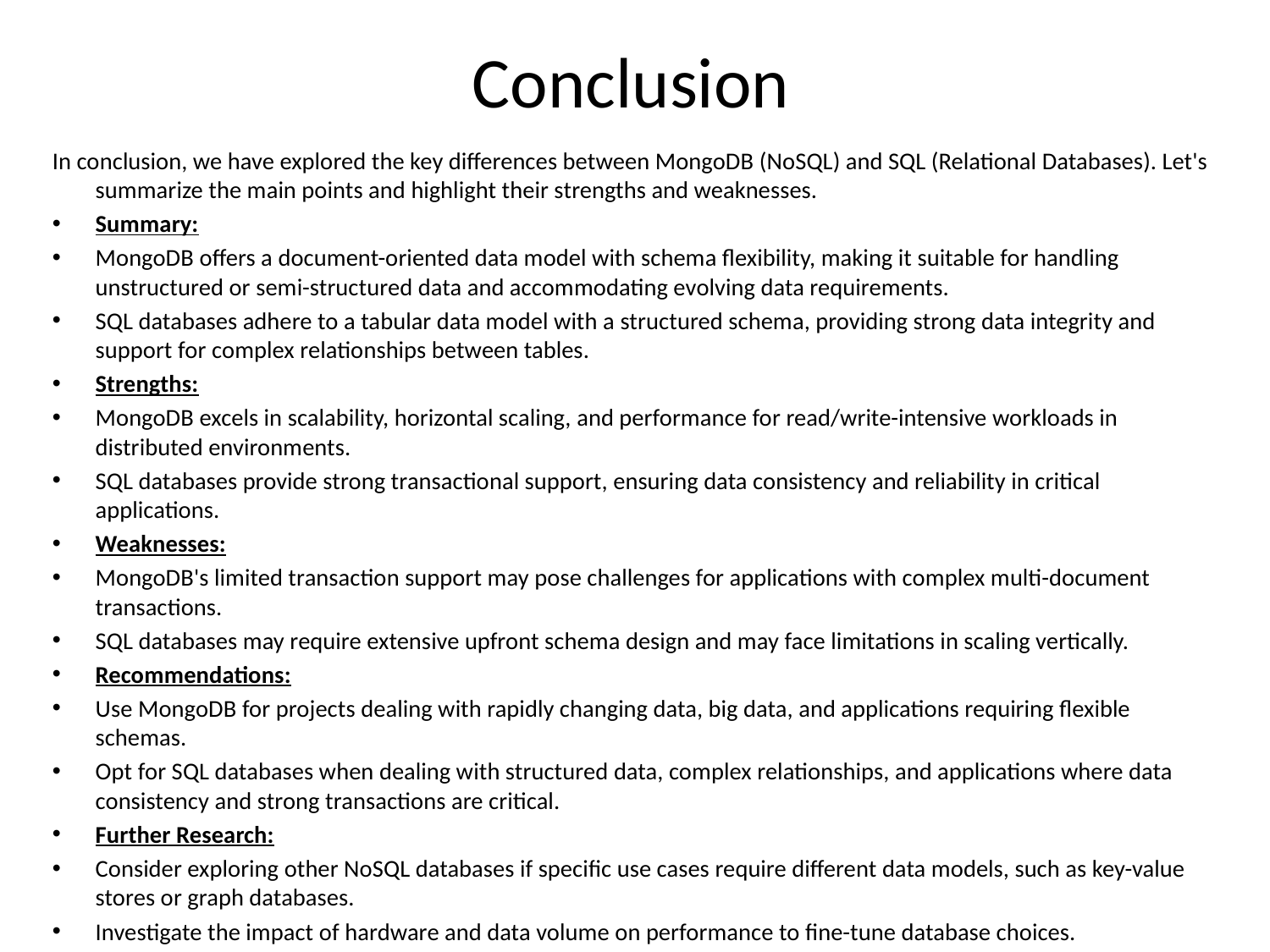

# Conclusion
In conclusion, we have explored the key differences between MongoDB (NoSQL) and SQL (Relational Databases). Let's summarize the main points and highlight their strengths and weaknesses.
Summary:
MongoDB offers a document-oriented data model with schema flexibility, making it suitable for handling unstructured or semi-structured data and accommodating evolving data requirements.
SQL databases adhere to a tabular data model with a structured schema, providing strong data integrity and support for complex relationships between tables.
Strengths:
MongoDB excels in scalability, horizontal scaling, and performance for read/write-intensive workloads in distributed environments.
SQL databases provide strong transactional support, ensuring data consistency and reliability in critical applications.
Weaknesses:
MongoDB's limited transaction support may pose challenges for applications with complex multi-document transactions.
SQL databases may require extensive upfront schema design and may face limitations in scaling vertically.
Recommendations:
Use MongoDB for projects dealing with rapidly changing data, big data, and applications requiring flexible schemas.
Opt for SQL databases when dealing with structured data, complex relationships, and applications where data consistency and strong transactions are critical.
Further Research:
Consider exploring other NoSQL databases if specific use cases require different data models, such as key-value stores or graph databases.
Investigate the impact of hardware and data volume on performance to fine-tune database choices.